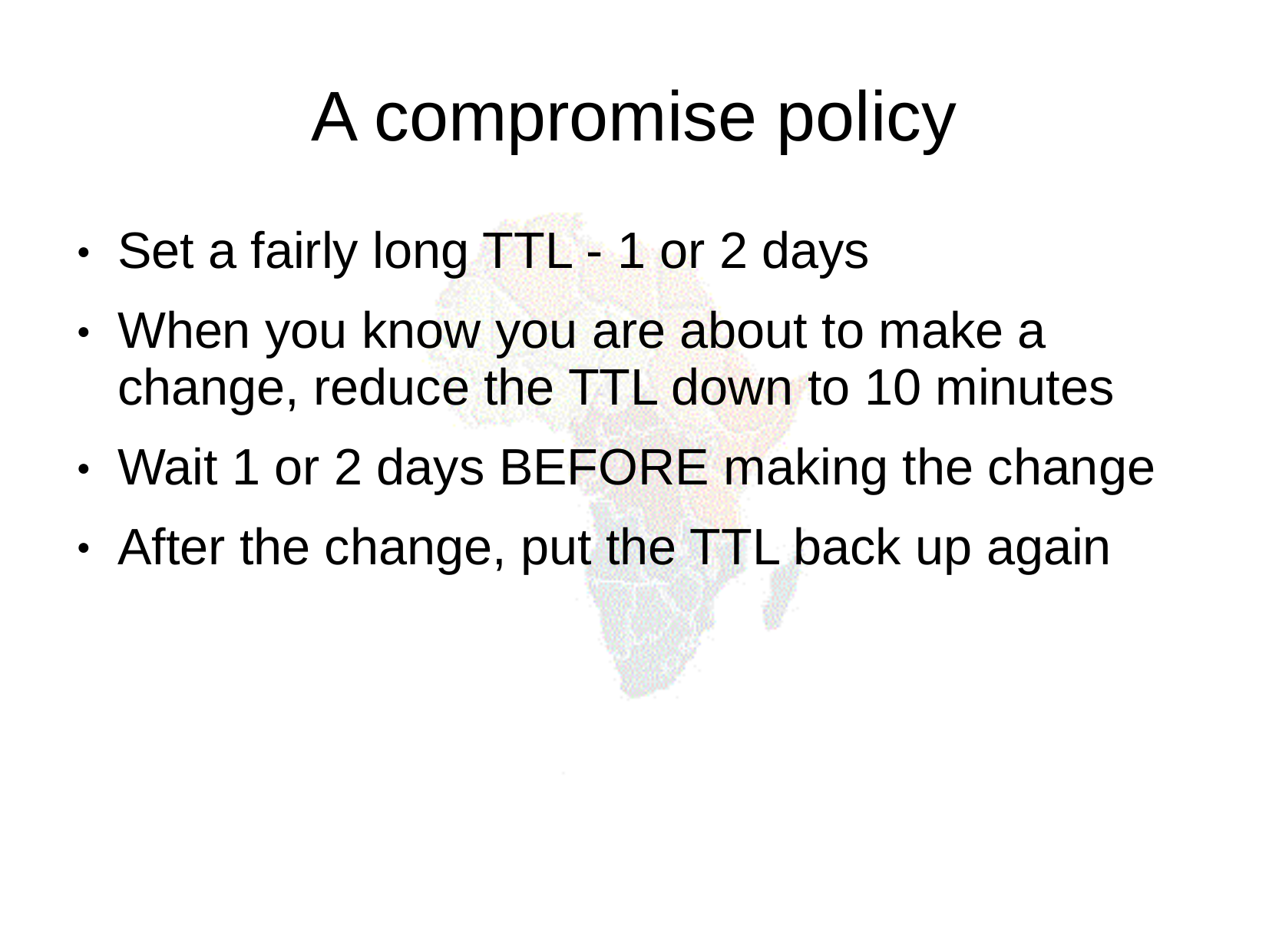

A compromise policy
Set a fairly long TTL - 1 or 2 days
When you know you are about to make a change, reduce the TTL down to 10 minutes
Wait 1 or 2 days BEFORE making the change
After the change, put the TTL back up again